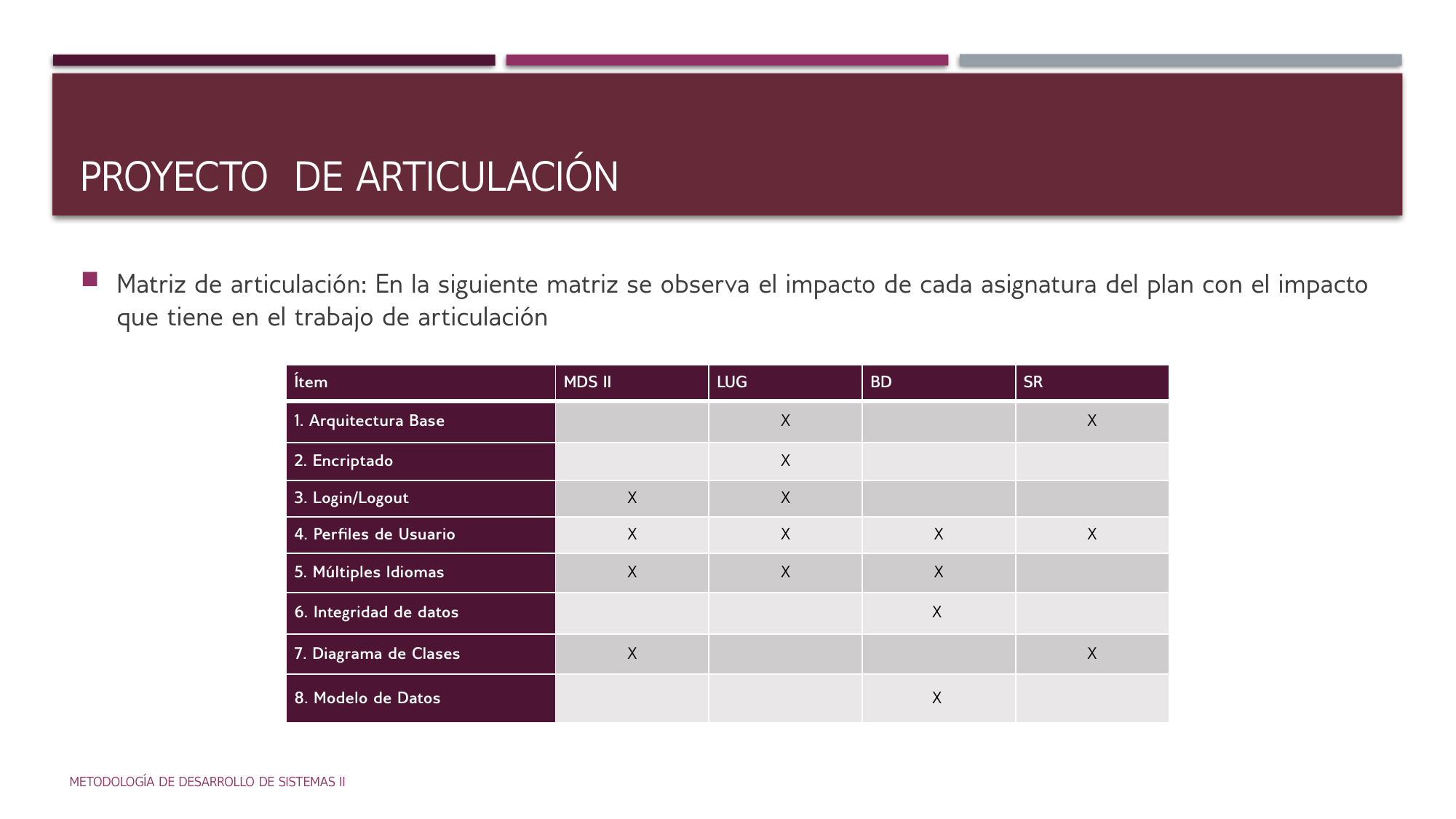

# PROYECTO  de articulación
Matriz de articulación: En la siguiente matriz se observa el impacto de cada asignatura del plan con el impacto que tiene en el trabajo de articulación

| Ítem | MDS II | LUG | BD | SR |
| --- | --- | --- | --- | --- |
| 1. Arquitectura Base |  | X |  | X |
| 2. Encriptado |  | X |  |  |
| 3. Login/Logout | X | X |  |  |
| 4. Perfiles de Usuario | X | X | X | X |
| 5. Múltiples Idiomas | X | X | X |  |
| 6. Integridad de datos |  |  | X |  |
| 7. Diagrama de Clases | X |  |  | X |
| 8. Modelo de Datos |  |  | X |  |
Metodología de desarrollo de sistemas II